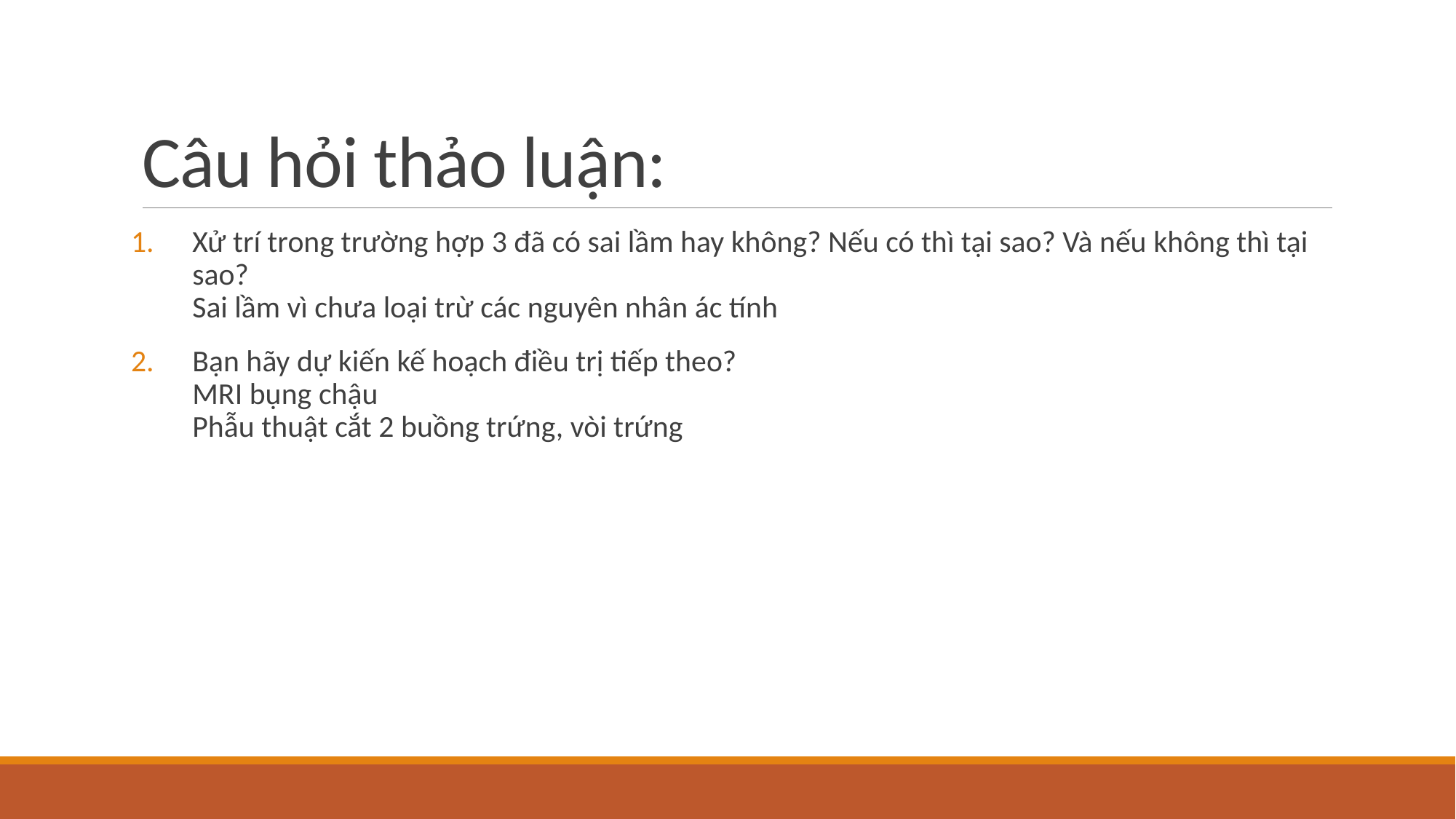

# Câu hỏi thảo luận:
Xử trí trong trường hợp 3 đã có sai lầm hay không? Nếu có thì tại sao? Và nếu không thì tại sao?
Sai lầm vì chưa loại trừ các nguyên nhân ác tính
Bạn hãy dự kiến kế hoạch điều trị tiếp theo?
MRI bụng chậu
Phẫu thuật cắt 2 buồng trứng, vòi trứng